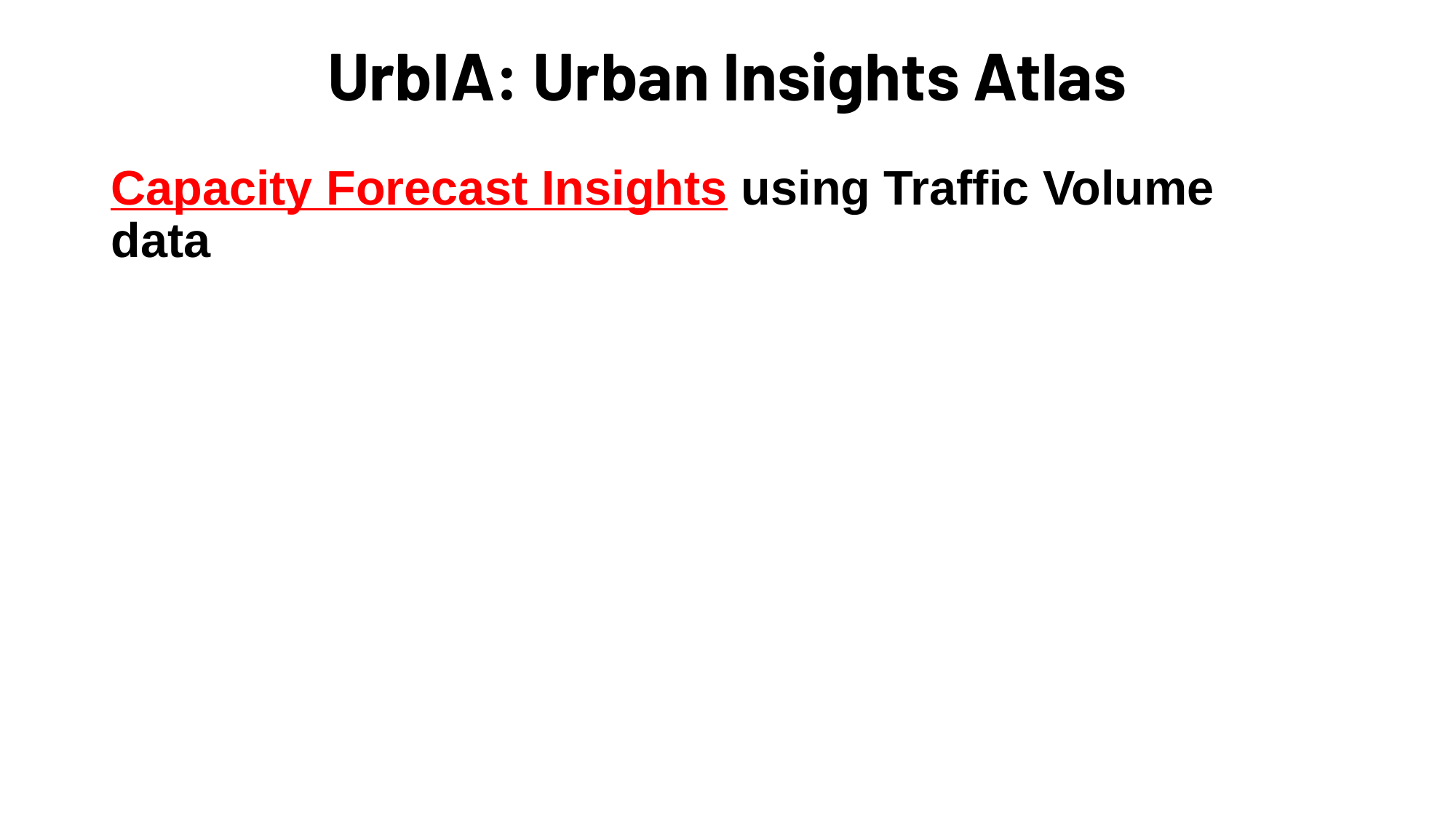

# UrbIA: Urban Insights Atlas
Capacity Forecast Insights using Traffic Volume data